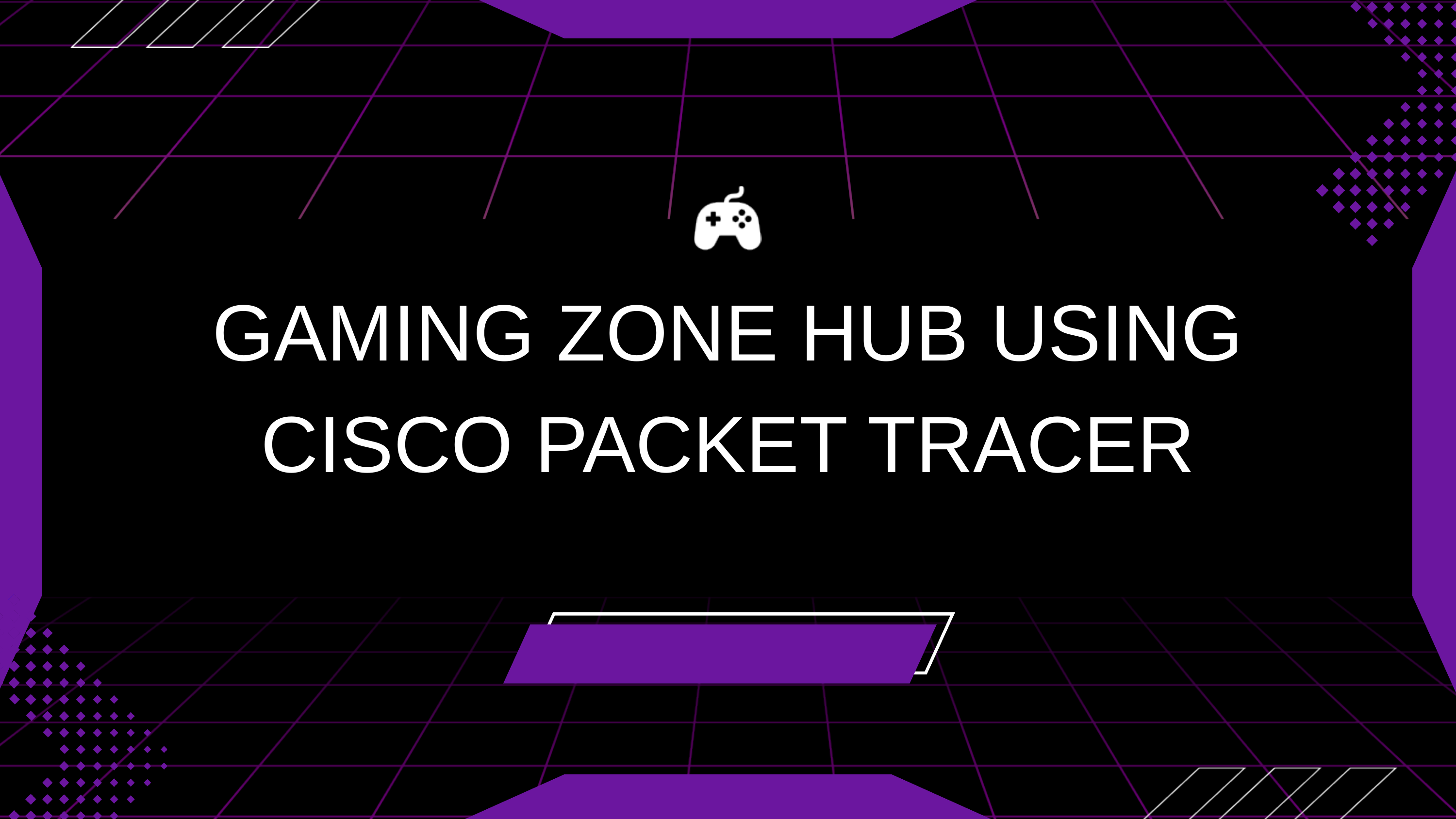

GAMING ZONE HUB USING CISCO PACKET TRACER